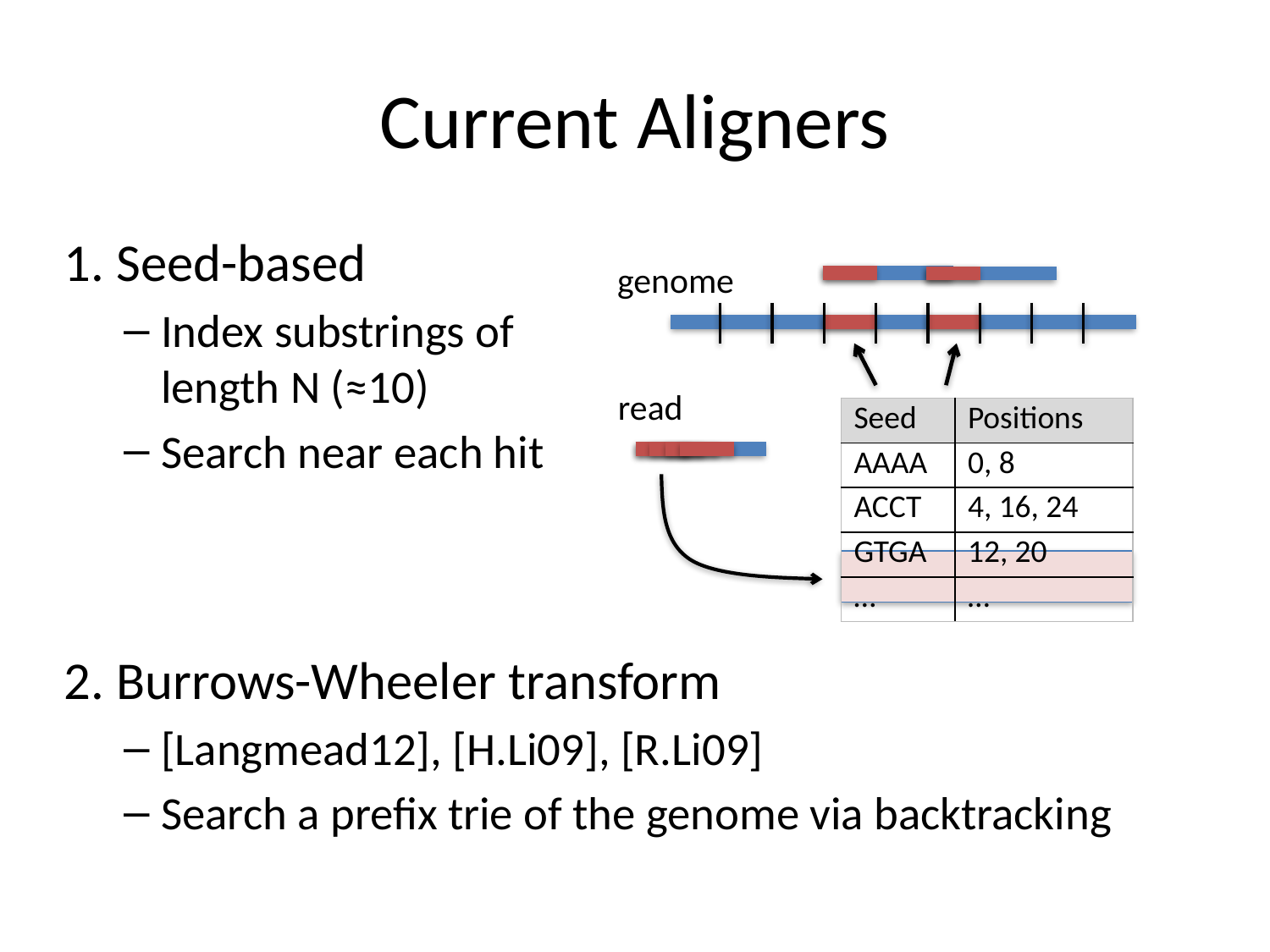

# Current Aligners
1. Seed-based
Index substrings of
length N (≈10)
Search near each hit

2. Burrows-Wheeler transform
[Langmead12], [H.Li09], [R.Li09]
Search a prefix trie of the genome via backtracking
genome
read
| Seed | Positions |
| --- | --- |
| AAAA | 0, 8 |
| ACCT | 4, 16, 24 |
| GTGA | 12, 20 |
| … | … |